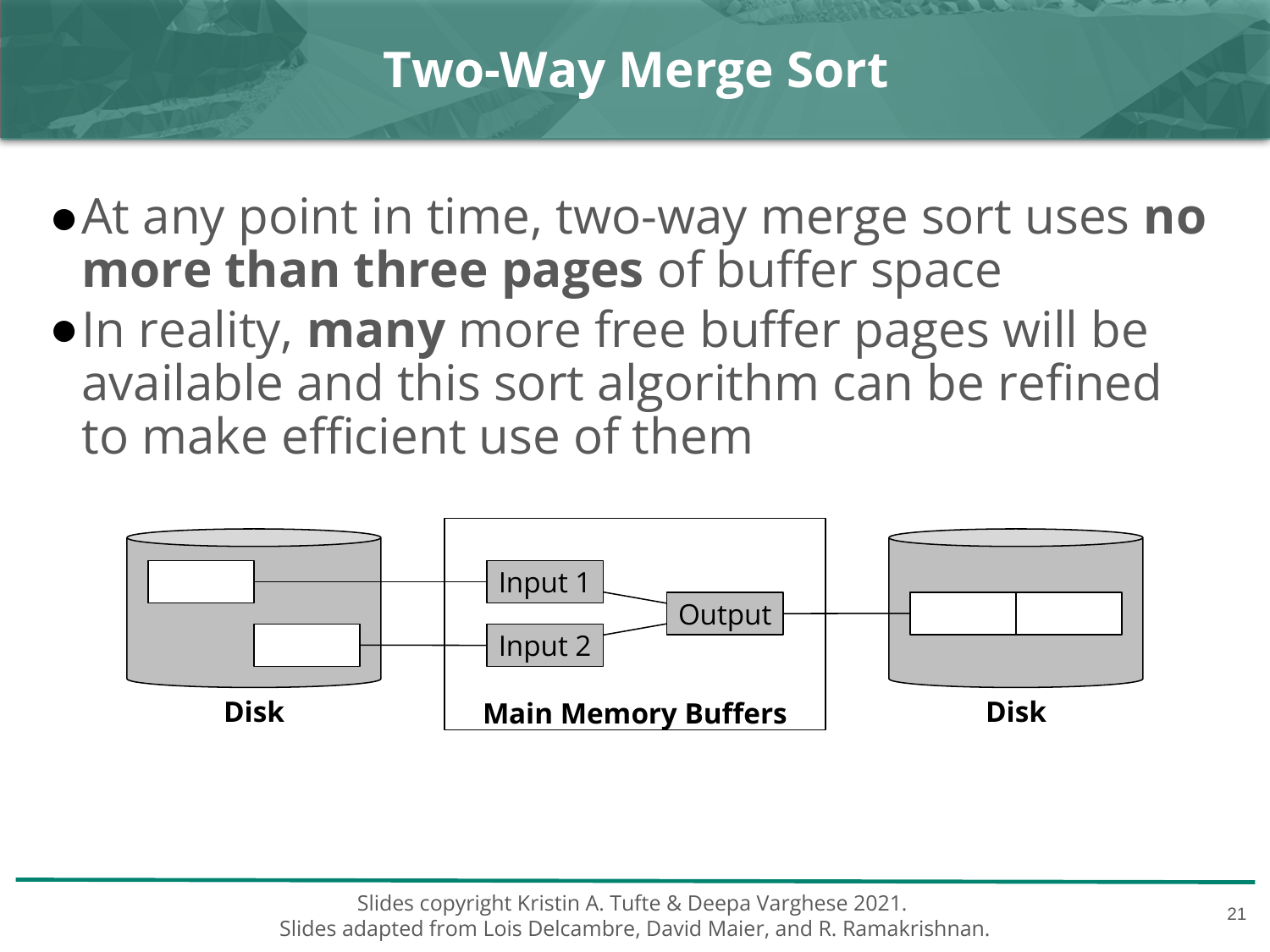

# Two-Way Merge Sort
At any point in time, two-way merge sort uses no more than three pages of buffer space
In reality, many more free buffer pages will be available and this sort algorithm can be refined to make efficient use of them

Main Memory Buffers

Input 1

Output

Input 2

Disk
Disk
21